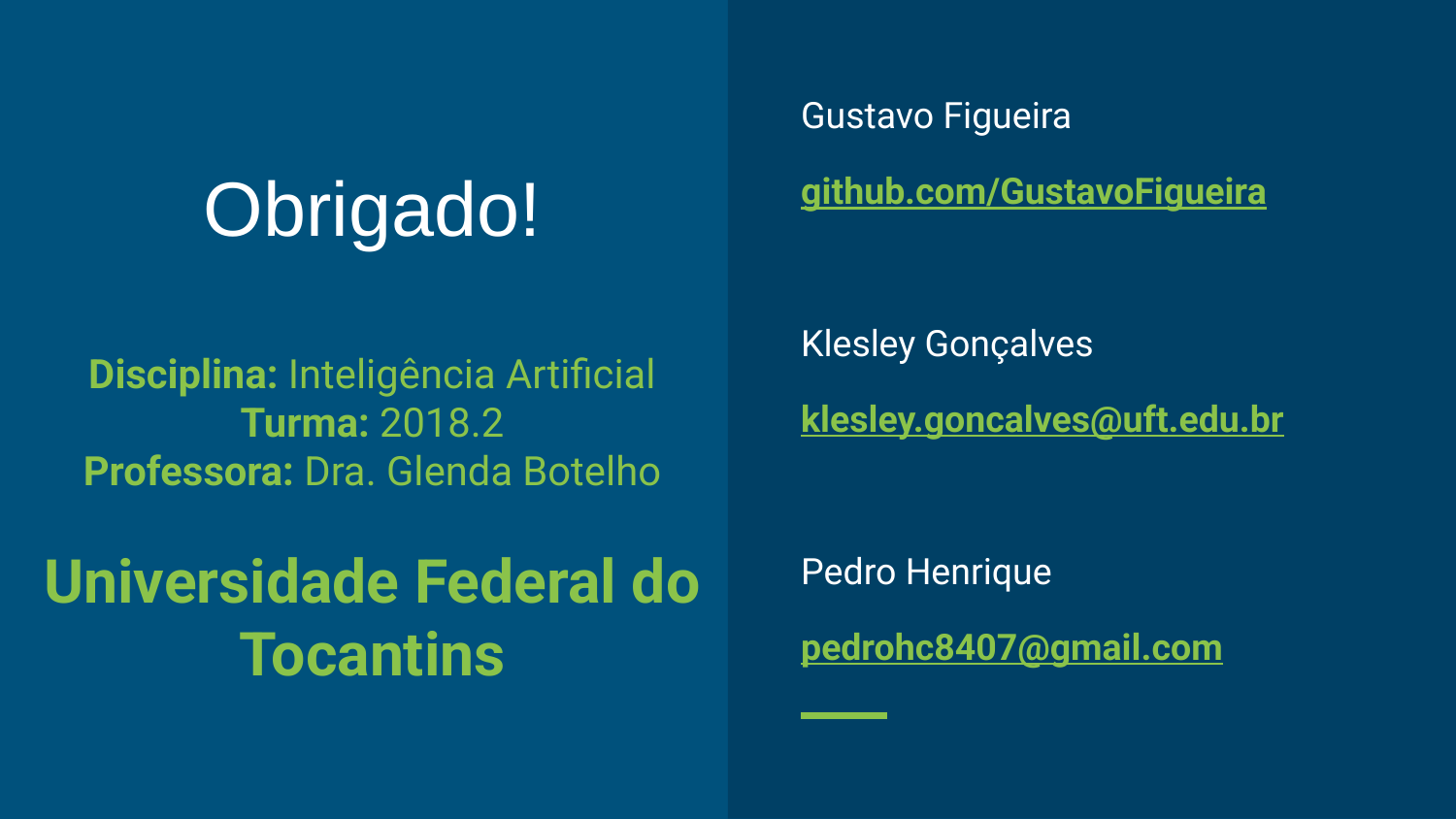

Gustavo Figueira
github.com/GustavoFigueira

Klesley Gonçalves
klesley.goncalves@uft.edu.br

Pedro Henrique
pedrohc8407@gmail.com

# Obrigado!
Disciplina: Inteligência Artificial
Turma: 2018.2
Professora: Dra. Glenda Botelho

Universidade Federal do Tocantins